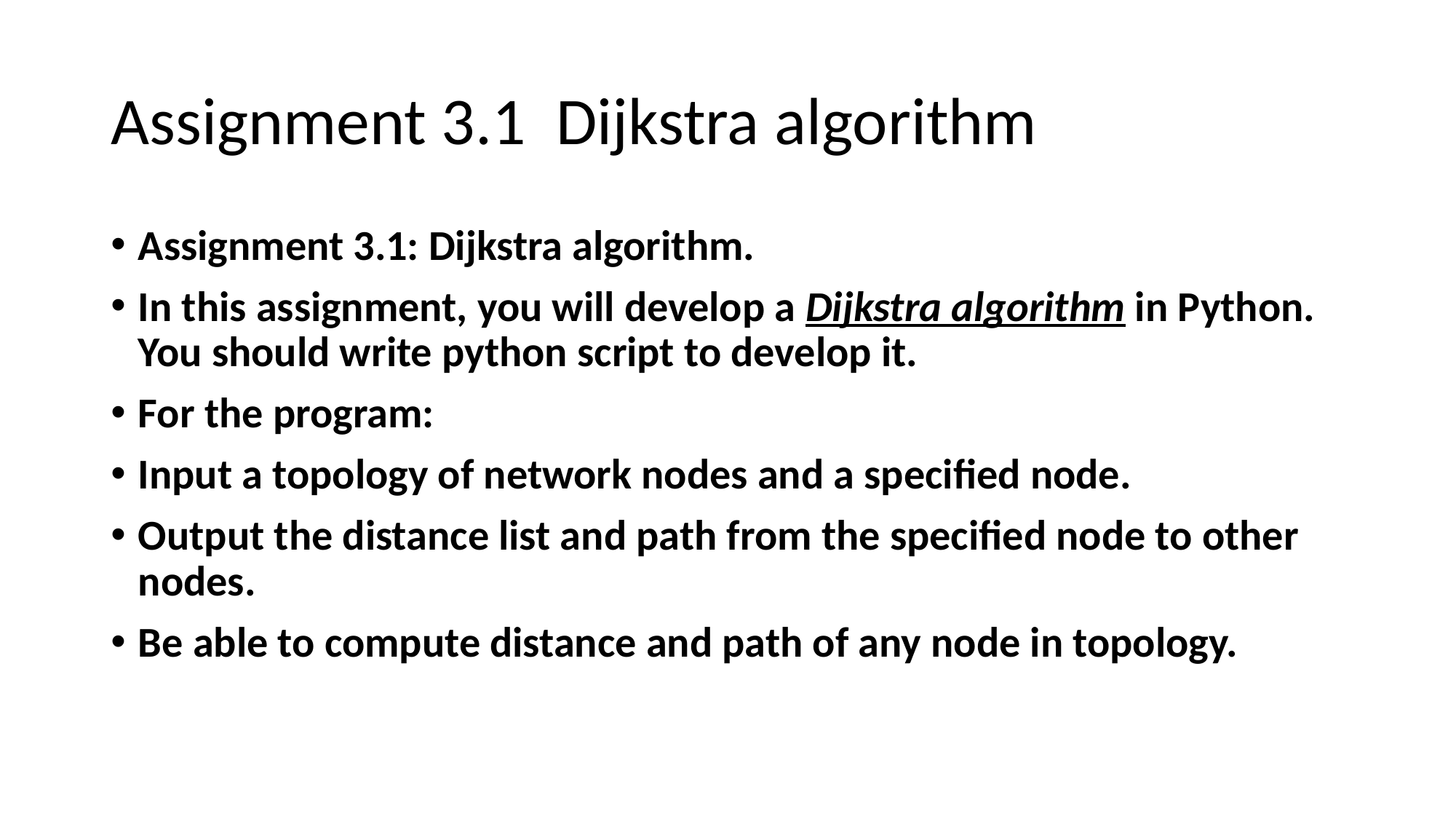

# Assignment 3.1  Dijkstra algorithm
Assignment 3.1: Dijkstra algorithm.
In this assignment, you will develop a Dijkstra algorithm in Python. You should write python script to develop it.
For the program:
Input a topology of network nodes and a specified node.
Output the distance list and path from the specified node to other nodes.
Be able to compute distance and path of any node in topology.